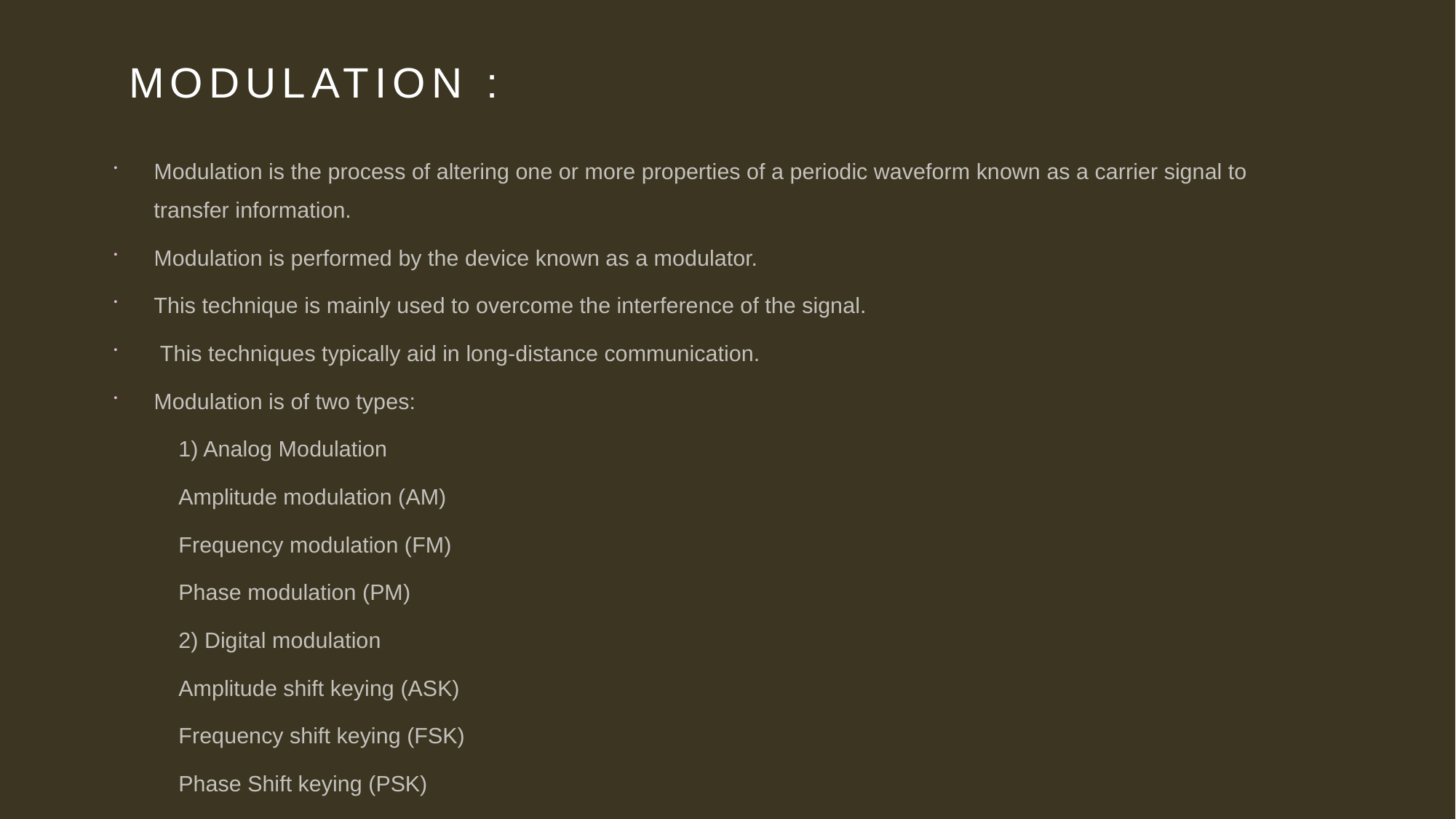

# MODULATION :
Modulation is the process of altering one or more properties of a periodic waveform known as a carrier signal to transfer information.
Modulation is performed by the device known as a modulator.
This technique is mainly used to overcome the interference of the signal.
 This techniques typically aid in long-distance communication.
Modulation is of two types:
	1) Analog Modulation
		Amplitude modulation (AM)
		Frequency modulation (FM)
		Phase modulation (PM)
	2) Digital modulation
		Amplitude shift keying (ASK)
		Frequency shift keying (FSK)
		Phase Shift keying (PSK)